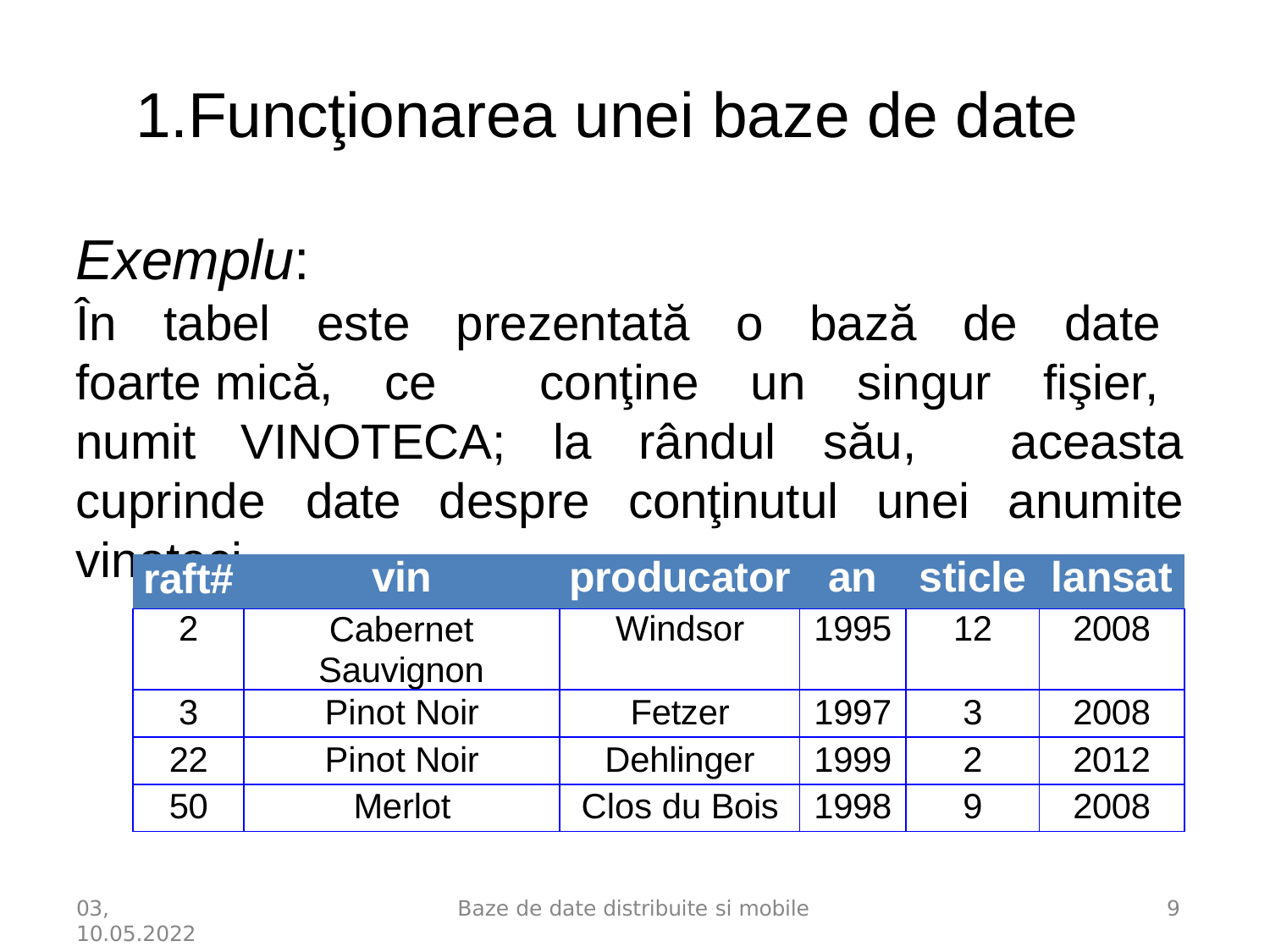

# 1.Funcţionarea unei baze de date
Exemplu:
În  tabel  este  prezentată  o  bază  de  date  foarte mică,  ce    conţine  un  singur  fişier,  numit VINOTECA; la rândul său,  aceasta cuprinde date despre conţinutul unei anumite vinoteci.
| raft# | vin | producator | an | sticle | lansat |
| --- | --- | --- | --- | --- | --- |
| 2 | Cabernet Sauvignon | Windsor | 1995 | 12 | 2008 |
| 3 | Pinot Noir | Fetzer | 1997 | 3 | 2008 |
| 22 | Pinot Noir | Dehlinger | 1999 | 2 | 2012 |
| 50 | Merlot | Clos du Bois | 1998 | 9 | 2008 |
03,
10.05.2022
Baze de date distribuite si mobile
9